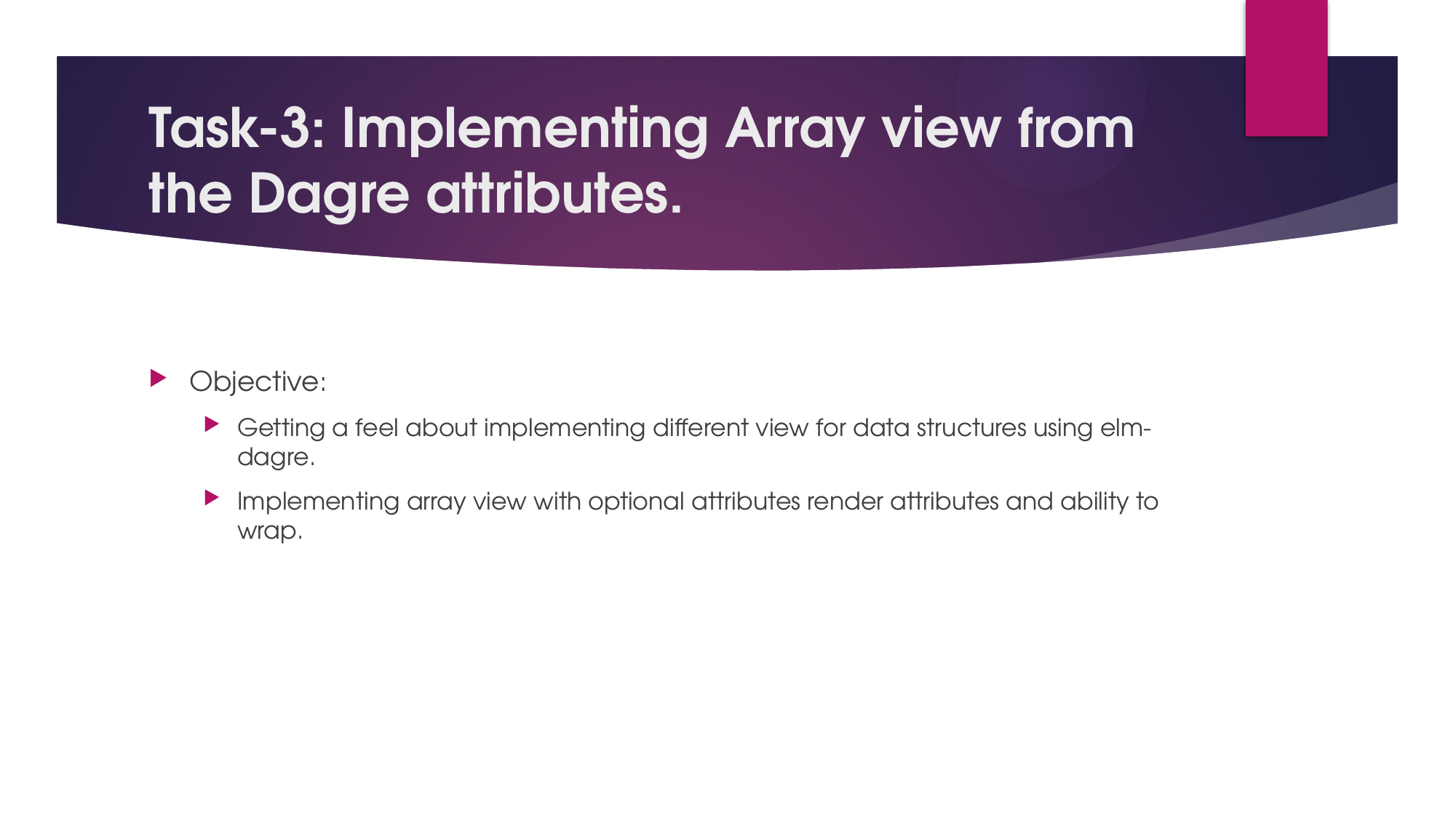

# Task-3: Implementing Array view from the Dagre attributes.

Objective:
Getting a feel about implementing different view for data structures using elm-dagre.
Implementing array view with optional attributes render attributes and ability to wrap.